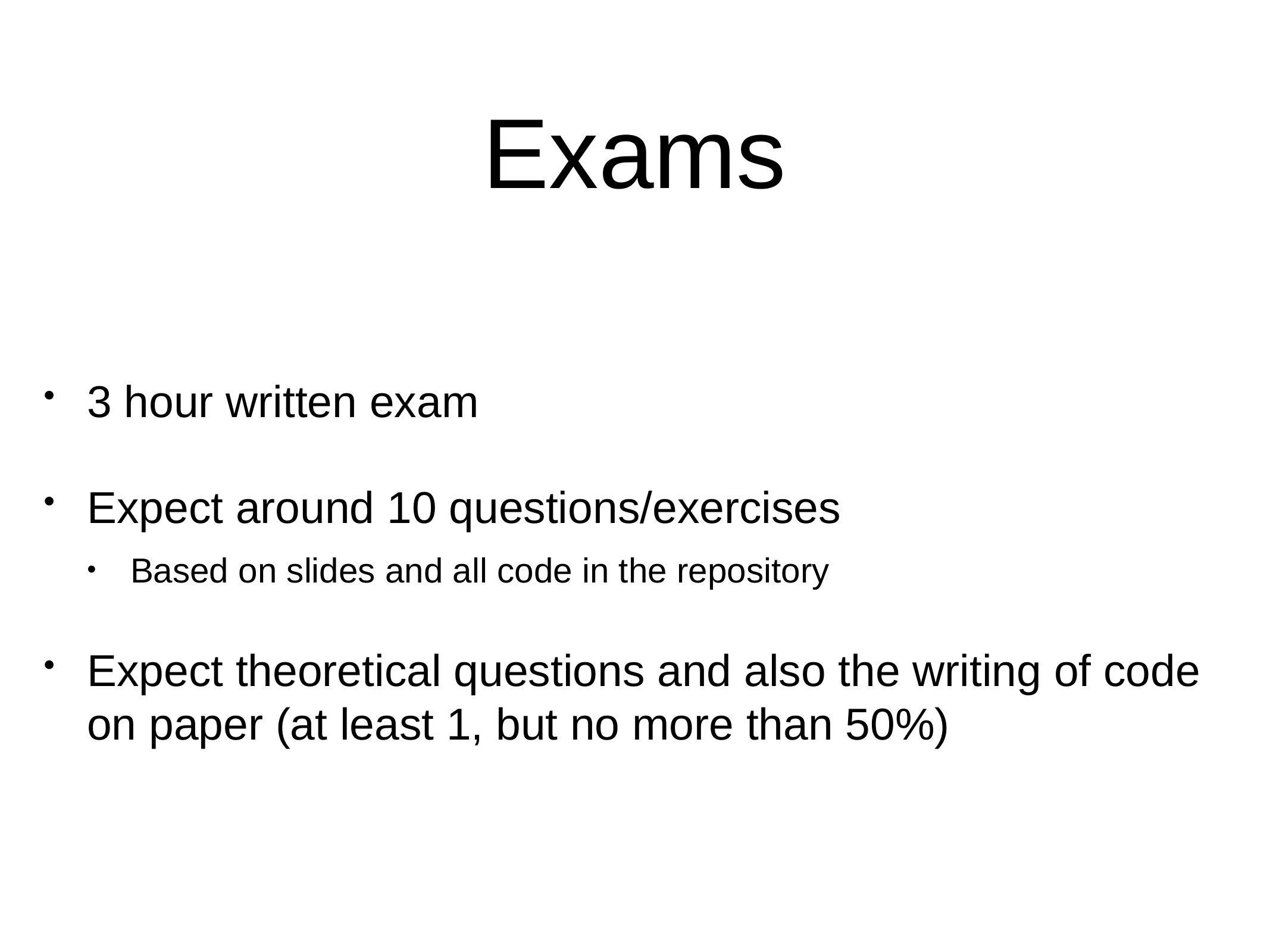

# Exams
3 hour written exam
Expect around 10 questions/exercises
Based on slides and all code in the repository
Expect theoretical questions and also the writing of code on paper (at least 1, but no more than 50%)